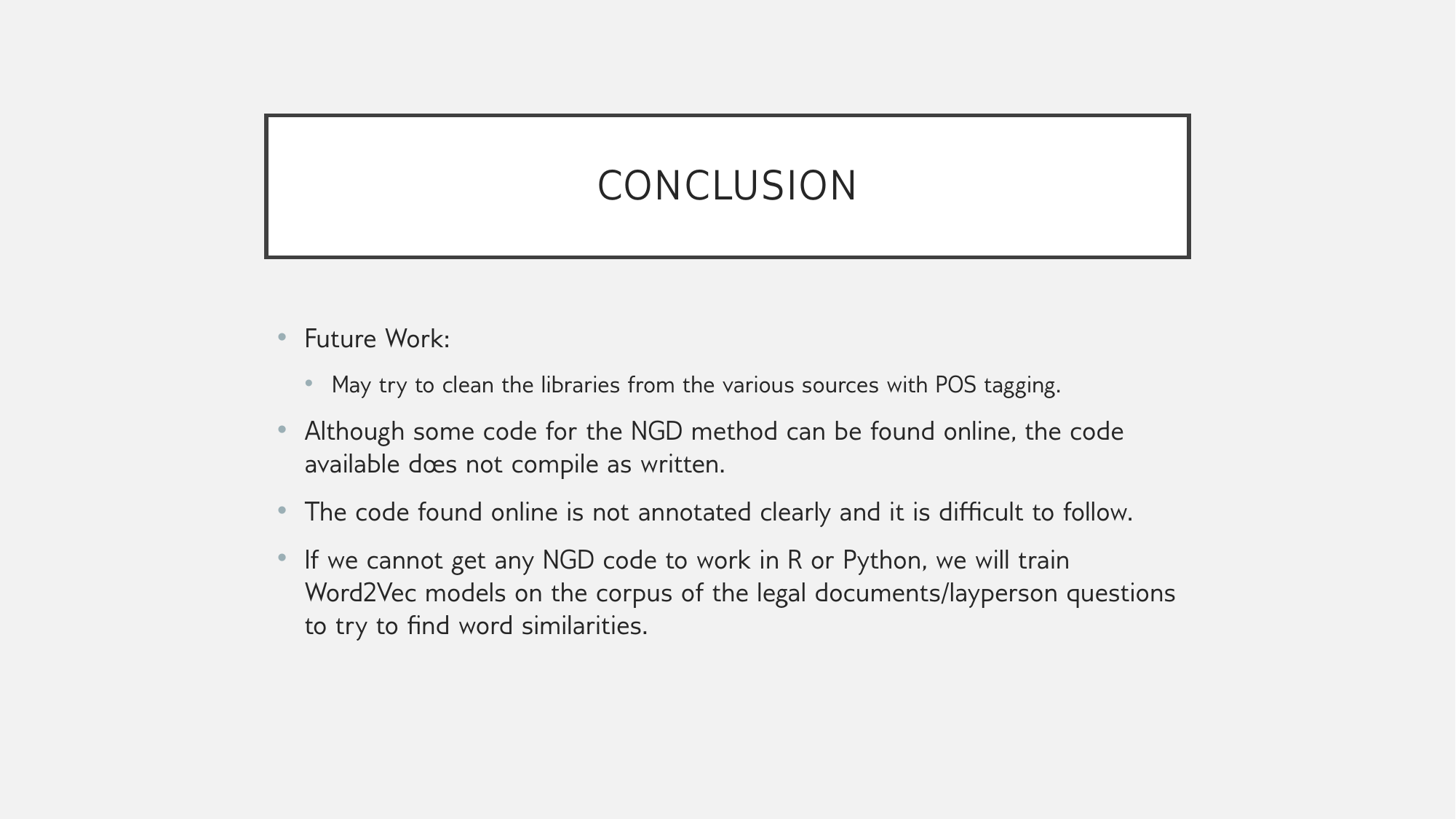

# Conclusion
Future Work:
May try to clean the libraries from the various sources with POS tagging.
Although some code for the NGD method can be found online, the code available does not compile as written.
The code found online is not annotated clearly and it is difficult to follow.
If we cannot get any NGD code to work in R or Python, we will train Word2Vec models on the corpus of the legal documents/layperson questions to try to find word similarities.